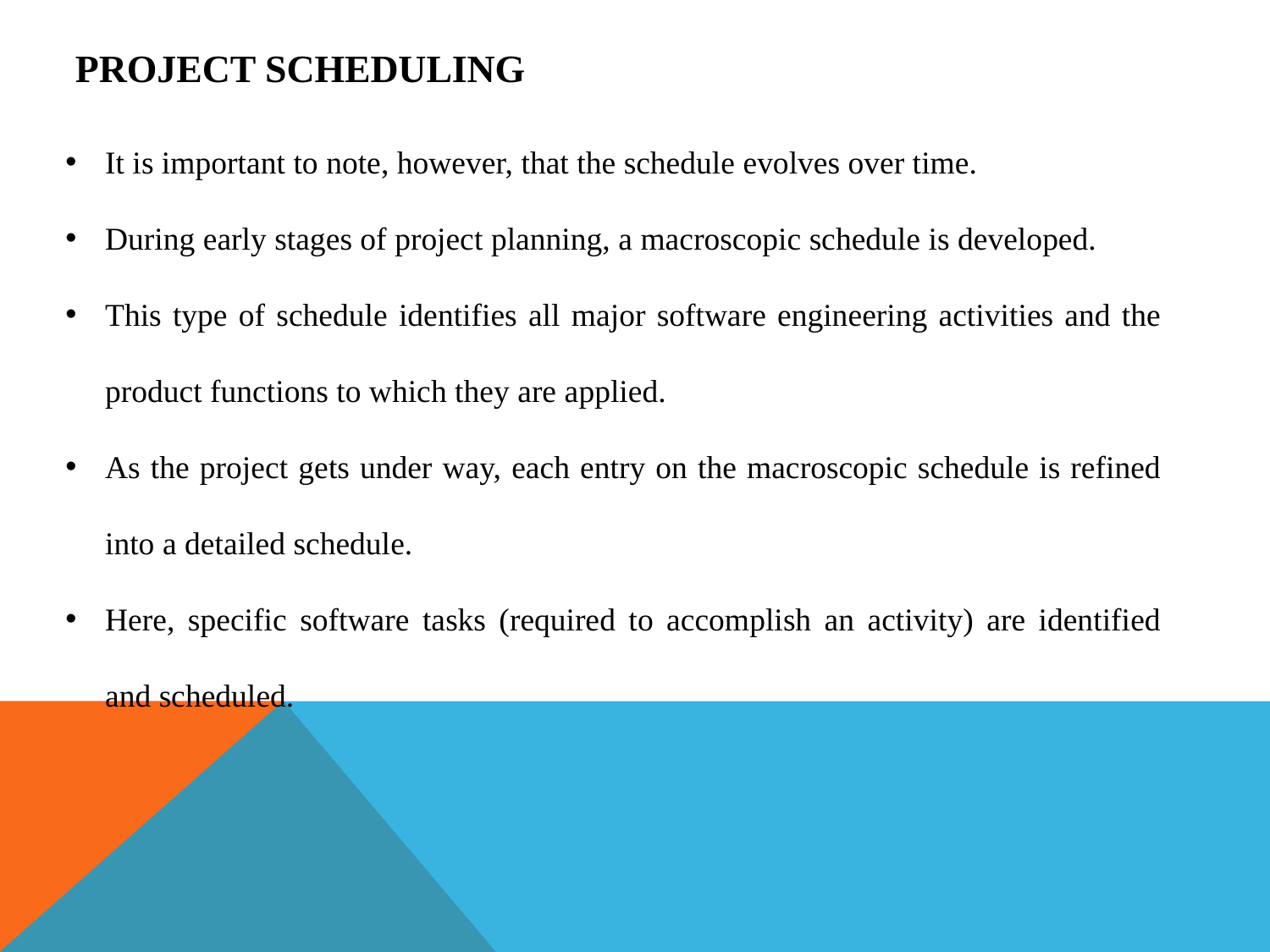

# project Scheduling

It is important to note, however, that the schedule evolves over time.
During early stages of project planning, a macroscopic schedule is developed.
This type of schedule identifies all major software engineering activities and the product functions to which they are applied.
As the project gets under way, each entry on the macroscopic schedule is refined into a detailed schedule.
Here, specific software tasks (required to accomplish an activity) are identified and scheduled.